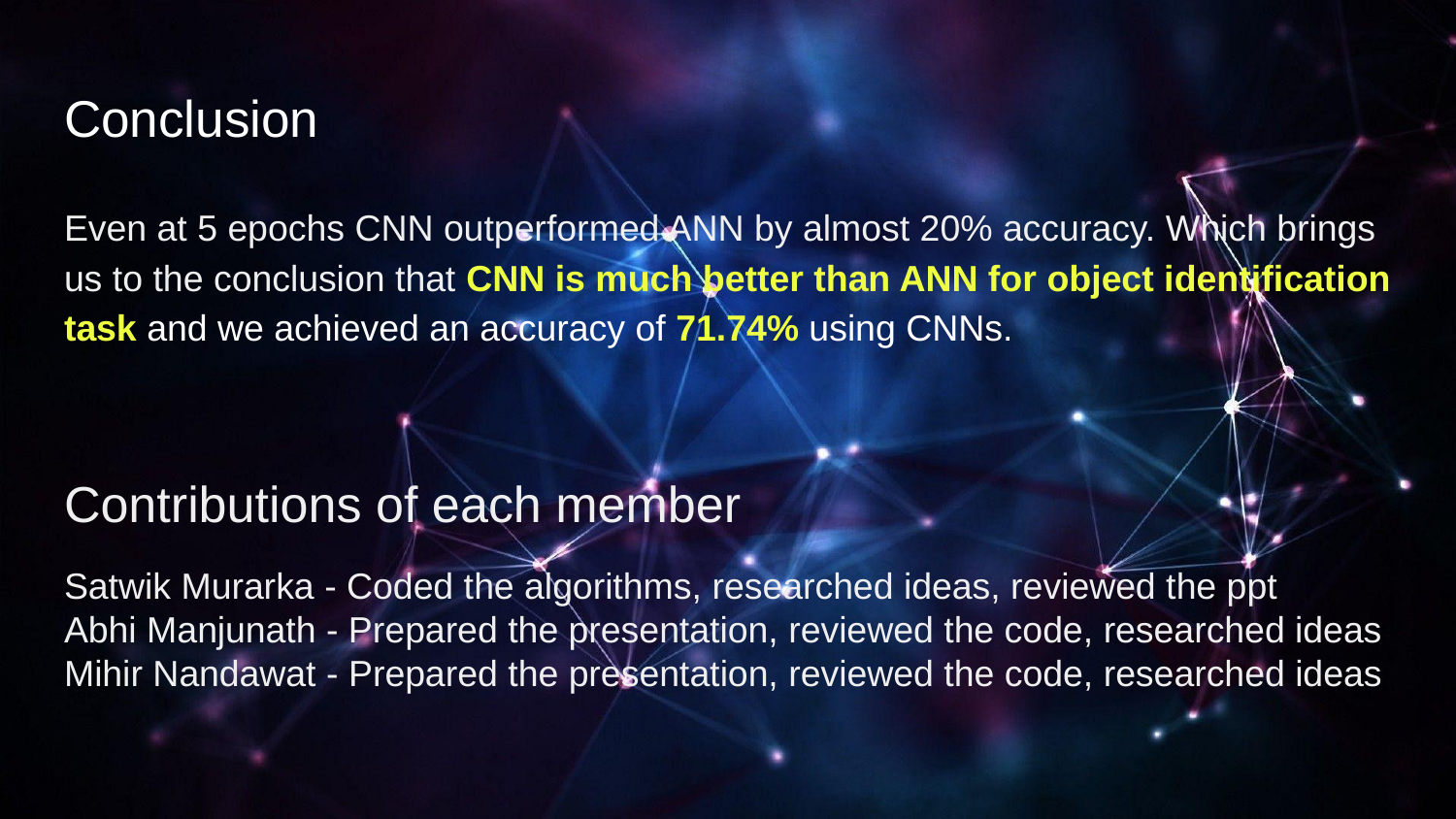

# Conclusion
Even at 5 epochs CNN outperformed ANN by almost 20% accuracy. Which brings us to the conclusion that CNN is much better than ANN for object identification task and we achieved an accuracy of 71.74% using CNNs.
Contributions of each member
Satwik Murarka - Coded the algorithms, researched ideas, reviewed the ppt
Abhi Manjunath - Prepared the presentation, reviewed the code, researched ideas
Mihir Nandawat - Prepared the presentation, reviewed the code, researched ideas